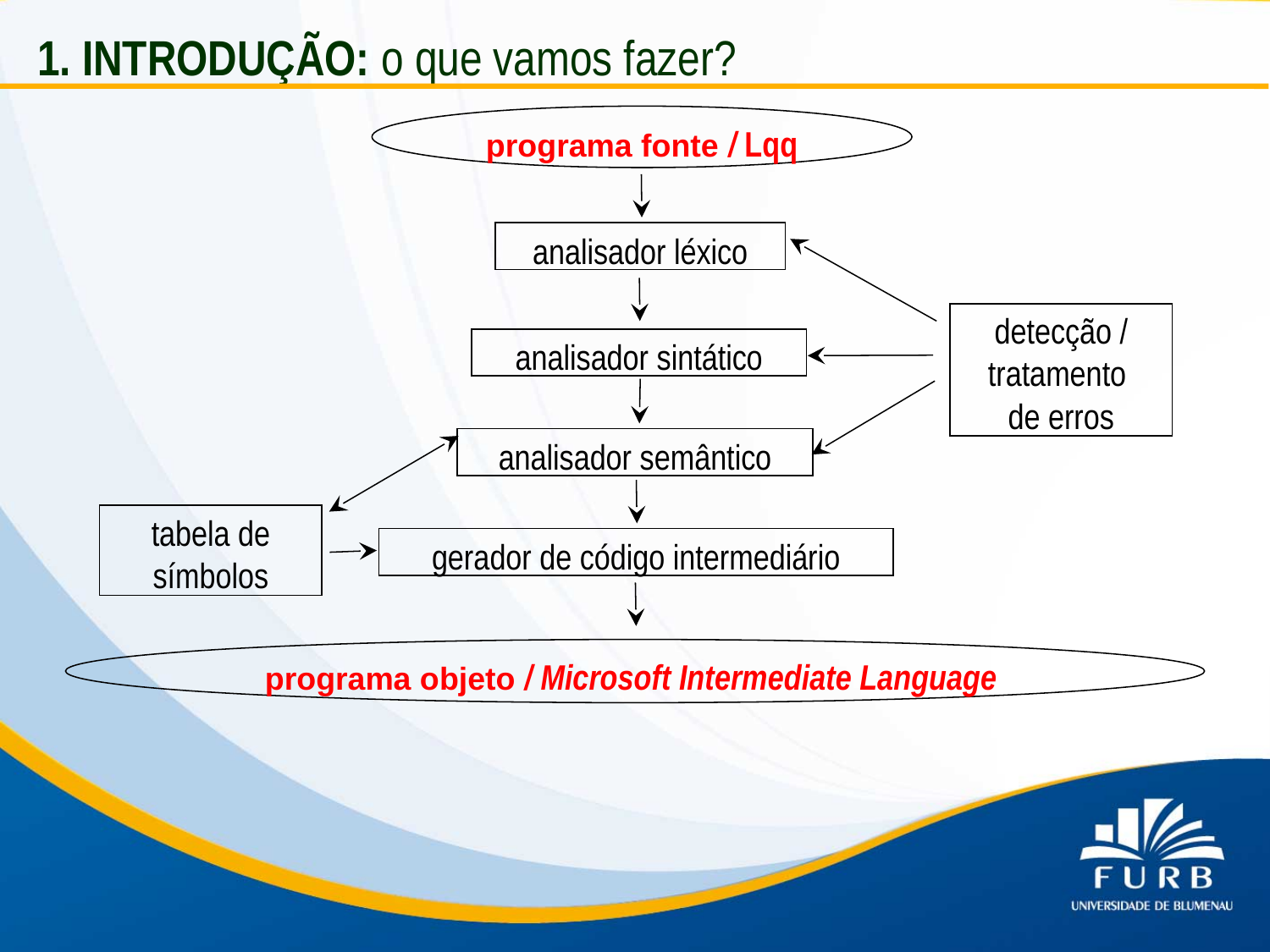

1. INTRODUÇÃO: o que vamos fazer?

programa fonte / Lqq

analisador léxico

detecção / tratamento
de erros
analisador sintático

analisador semântico

tabela de símbolos
gerador de código intermediário

programa objeto / Microsoft Intermediate Language